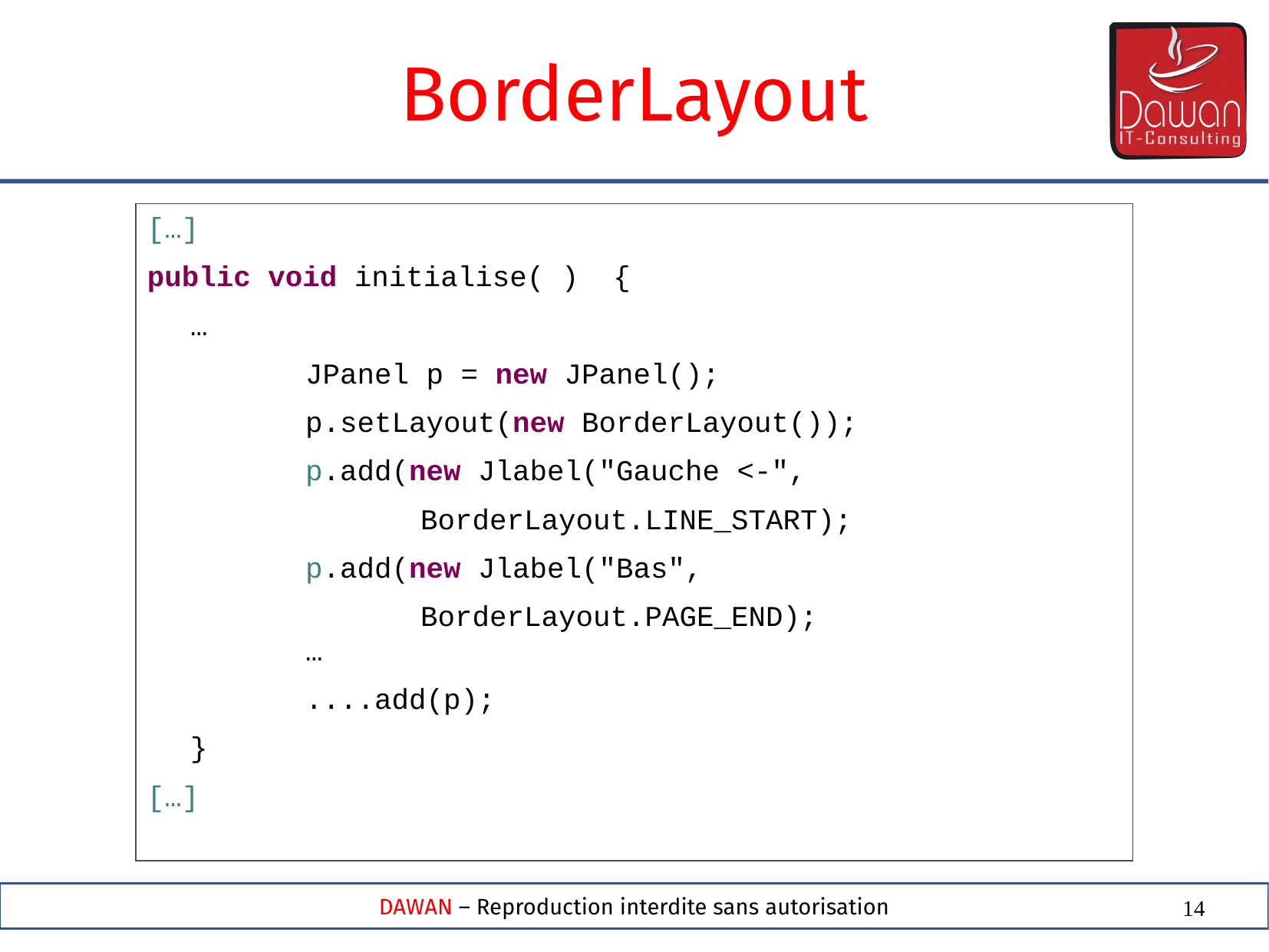

BorderLayout
[…]
public void initialise( )  {
	…
 	 	JPanel p = new JPanel();
		p.setLayout(new BorderLayout());
 		p.add(new Jlabel("Gauche <-",
			BorderLayout.LINE_START);
 		p.add(new Jlabel("Bas",
			BorderLayout.PAGE_END);
	…
		....add(p);
	}
[…]
14